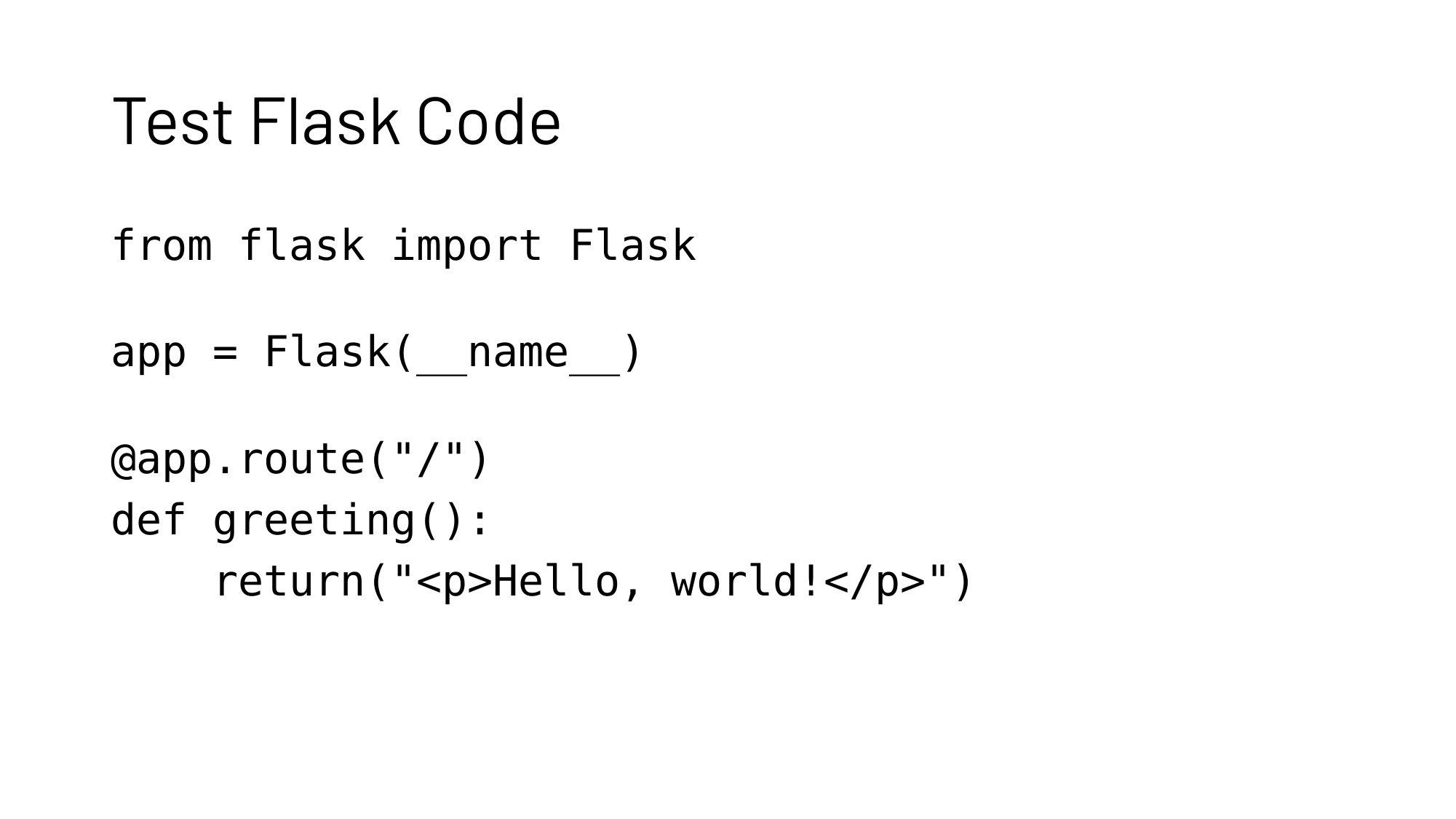

# Test Flask Code
from flask import Flask
app = Flask(__name__)
@app.route("/")
def greeting():
    return("<p>Hello, world!</p>")